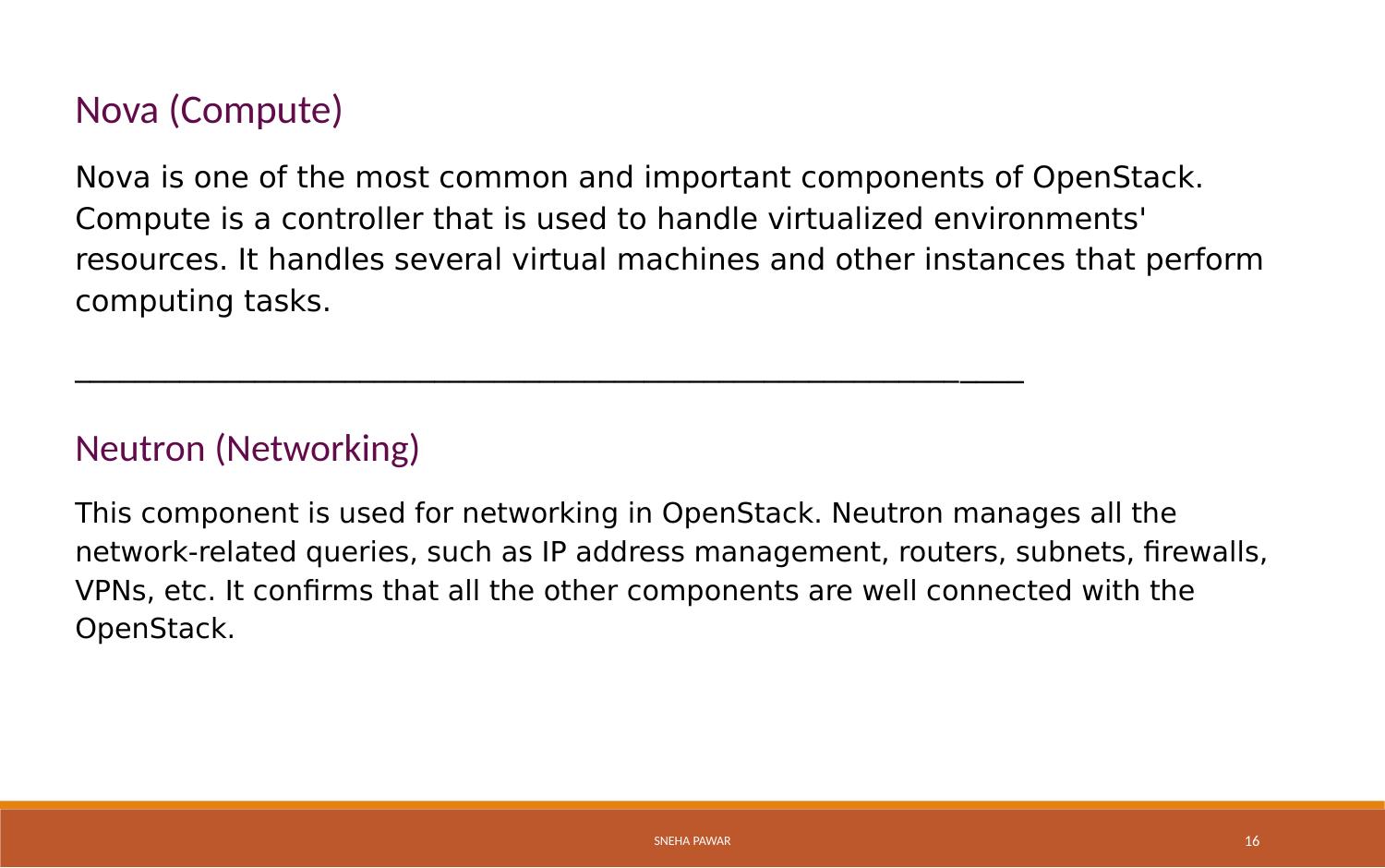

Nova (Compute)
Nova is one of the most common and important components of OpenStack. Compute is a controller that is used to handle virtualized environments' resources. It handles several virtual machines and other instances that perform computing tasks.
_______________________________________________________________
Neutron (Networking)
This component is used for networking in OpenStack. Neutron manages all the network-related queries, such as IP address management, routers, subnets, firewalls, VPNs, etc. It confirms that all the other components are well connected with the OpenStack.

Sneha Pawar
16